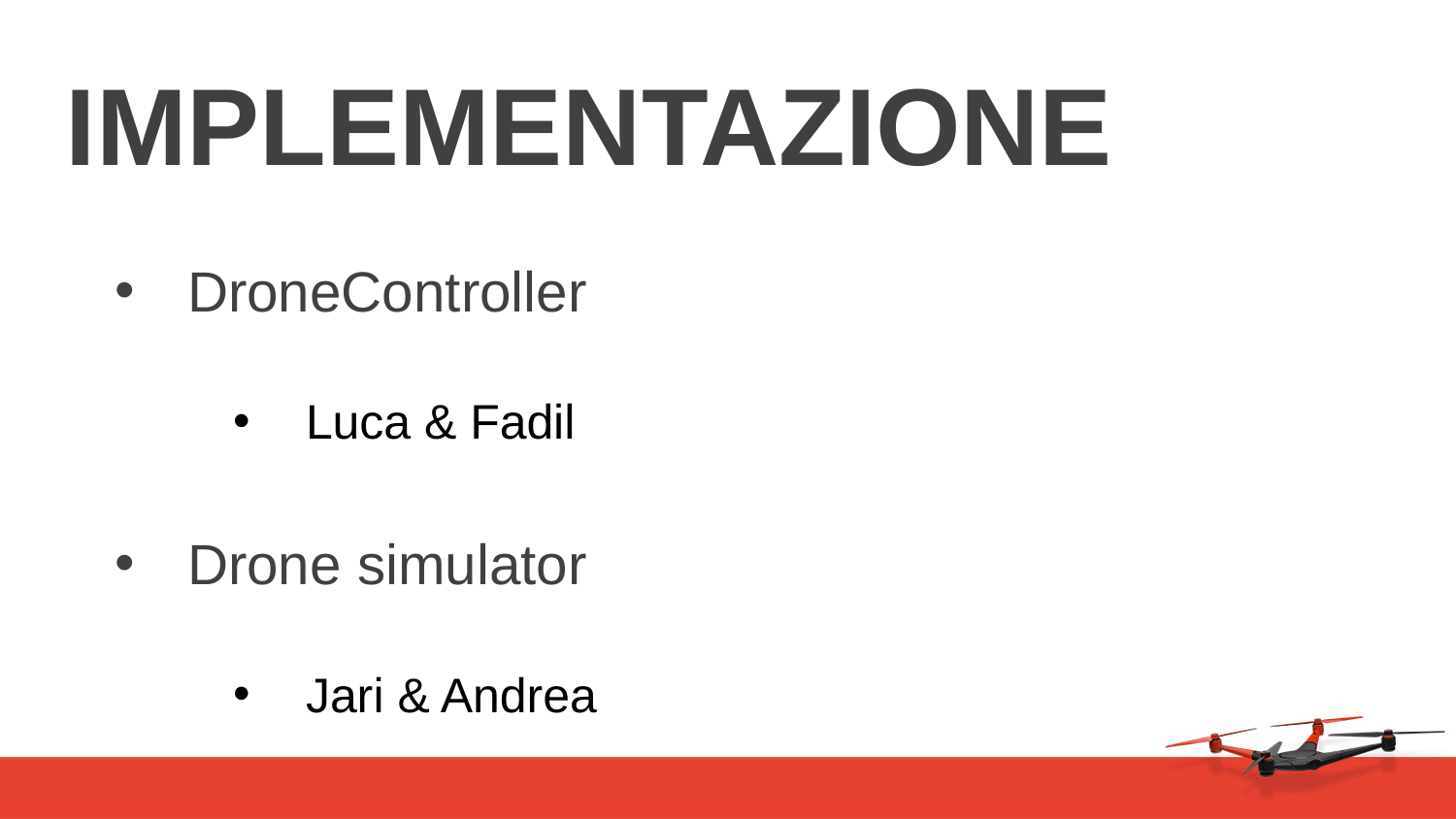

# IMPLEMENTAZIONE
DroneController
Luca & Fadil
Drone simulator
Jari & Andrea